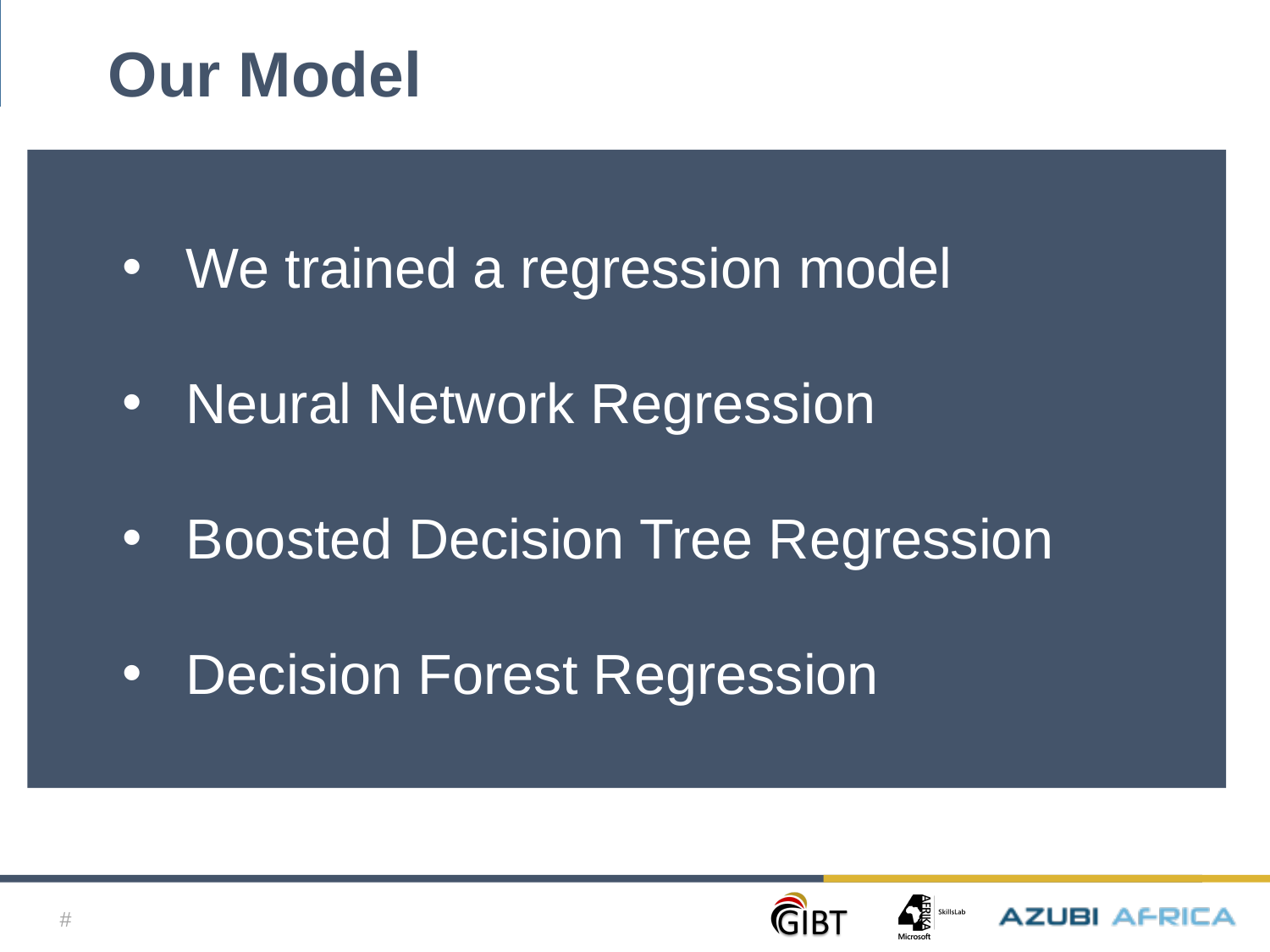

[NAME]
Our Model
We trained a regression model

Neural Network Regression

Boosted Decision Tree Regression

Decision Forest Regression
#